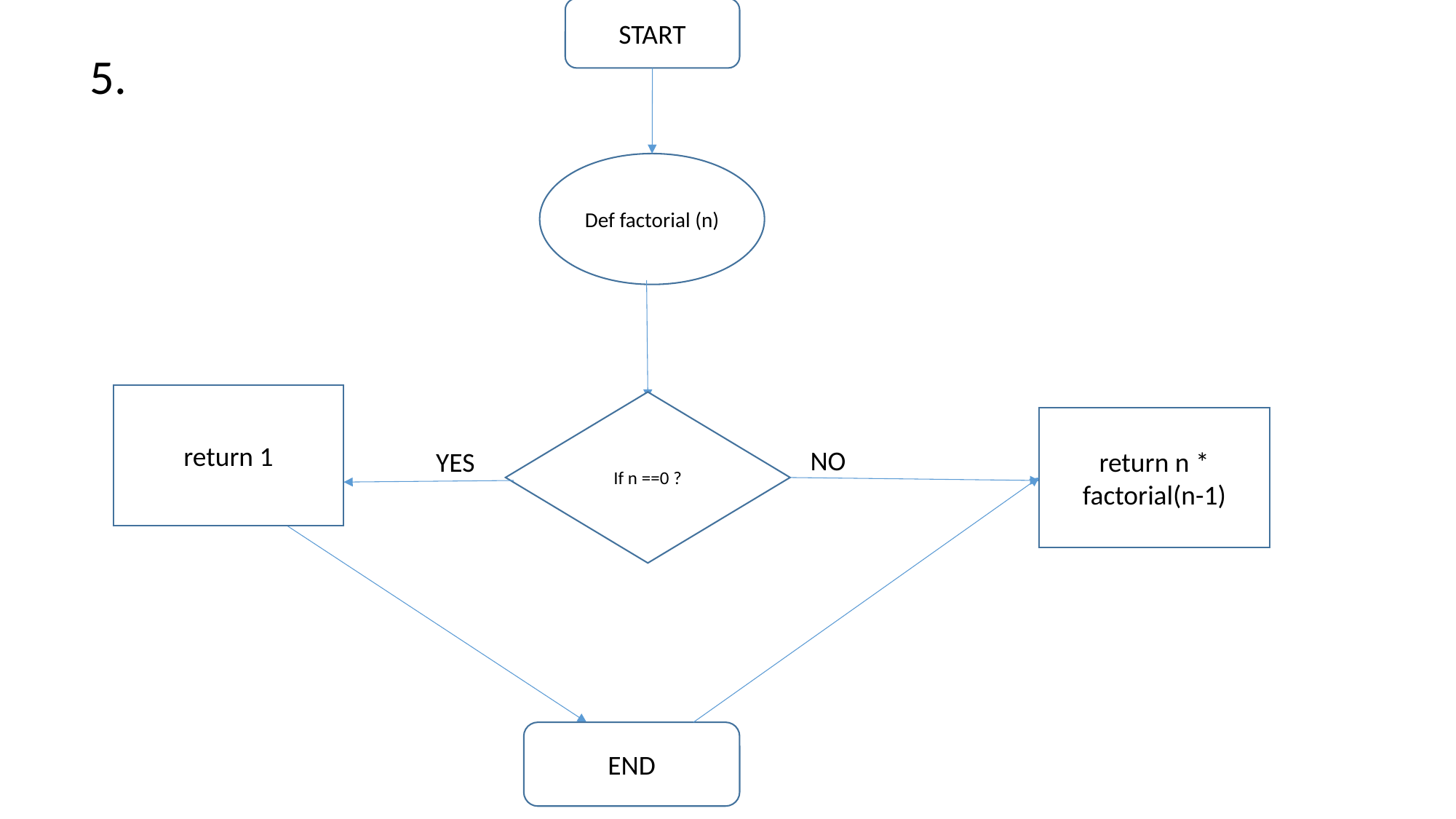

START
5.
Def factorial (n)
return 1

If n ==0 ?
return n * factorial(n-1)
NO
   YES
END